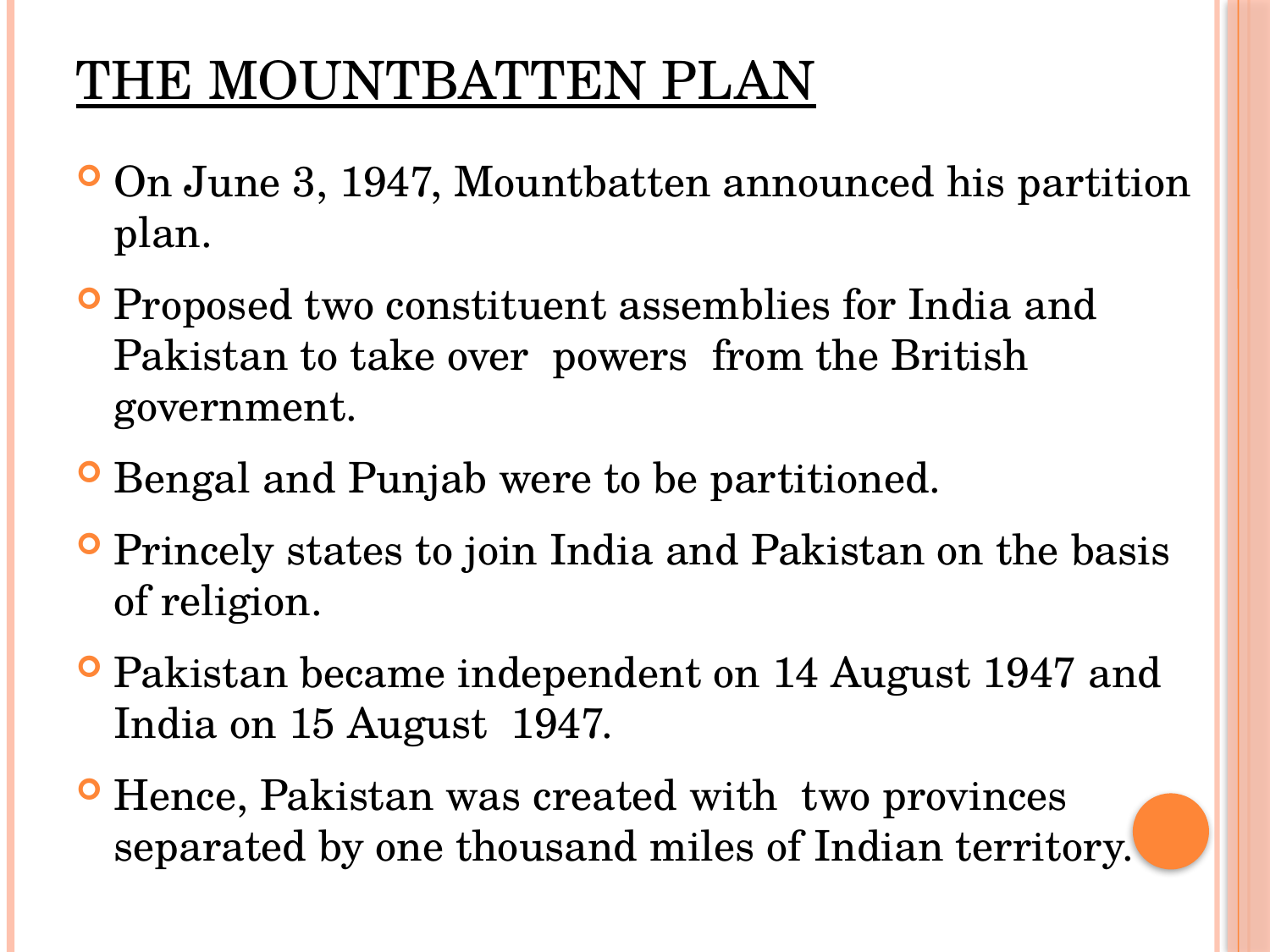

# The Mountbatten Plan
On June 3, 1947, Mountbatten announced his partition plan.
Proposed two constituent assemblies for India and Pakistan to take over  powers  from the British government.
Bengal and Punjab were to be partitioned.
Princely states to join India and Pakistan on the basis of religion.
Pakistan became independent on 14 August 1947 and India on 15 August  1947.
Hence, Pakistan was created with  two provinces separated by one thousand miles of Indian territory.